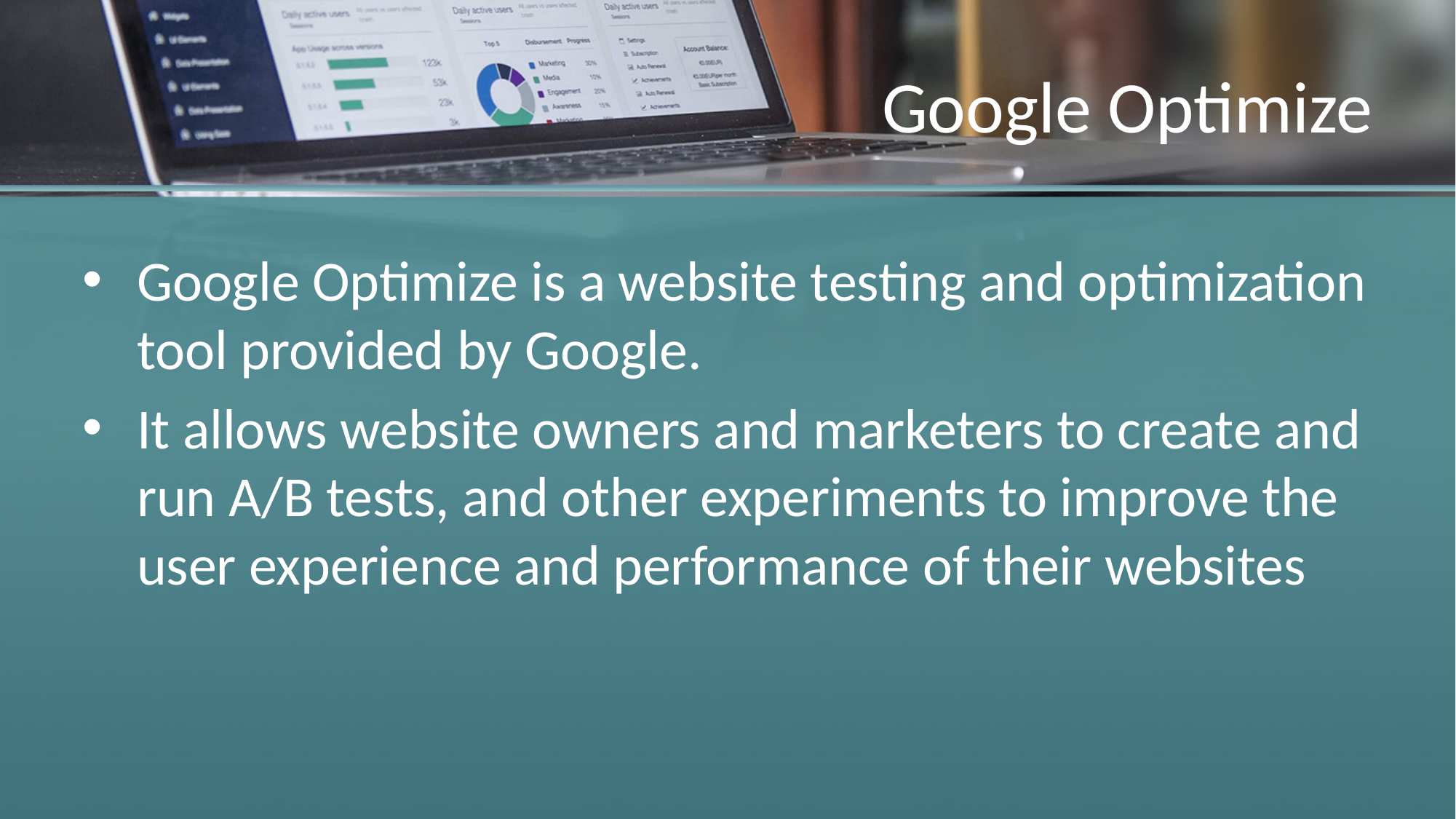

# Google Optimize
Google Optimize is a website testing and optimization tool provided by Google.
It allows website owners and marketers to create and run A/B tests, and other experiments to improve the user experience and performance of their websites